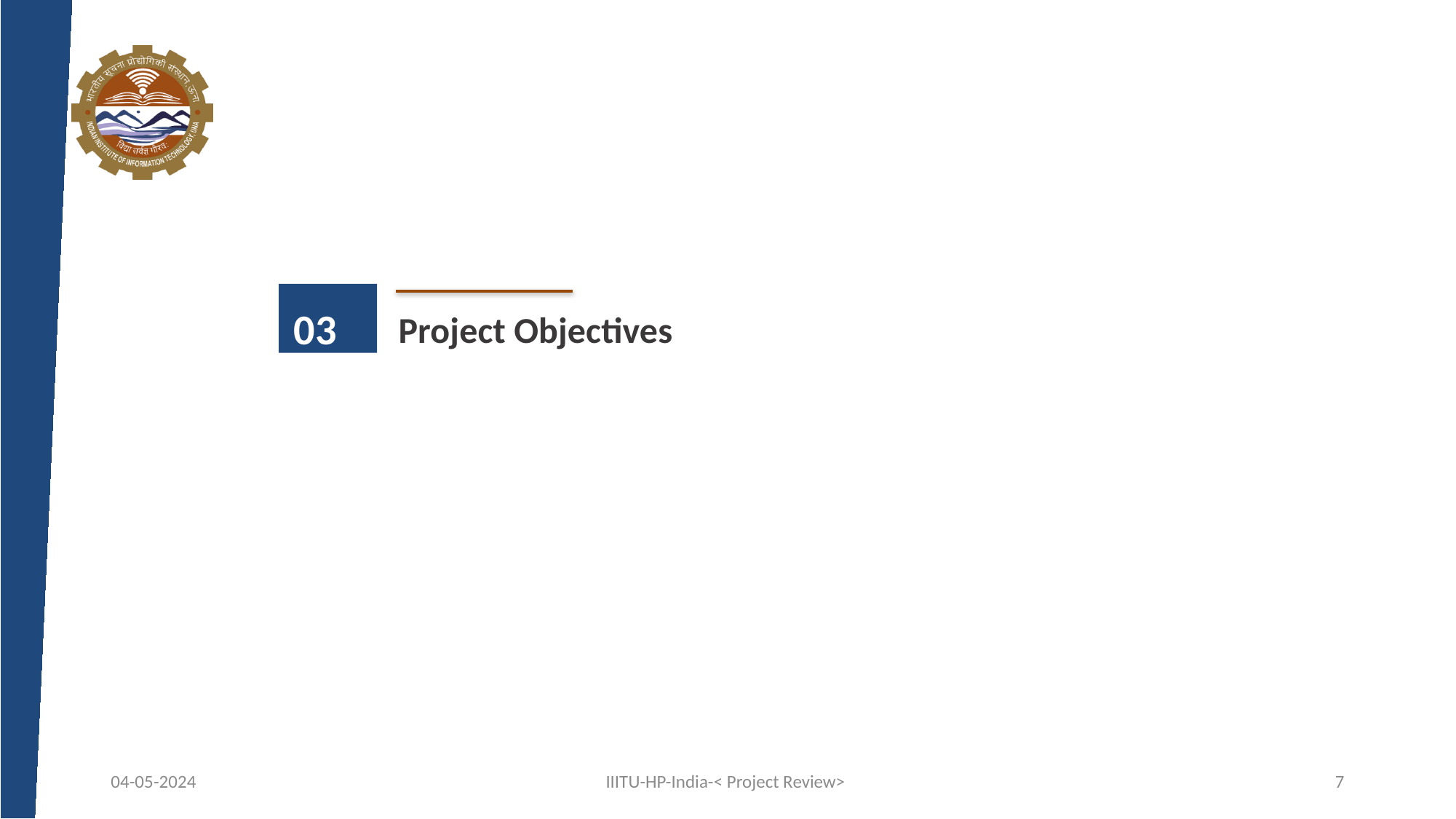

03

Project Objectives
04-05-2024
IIITU-HP-India-< Project Review>
7